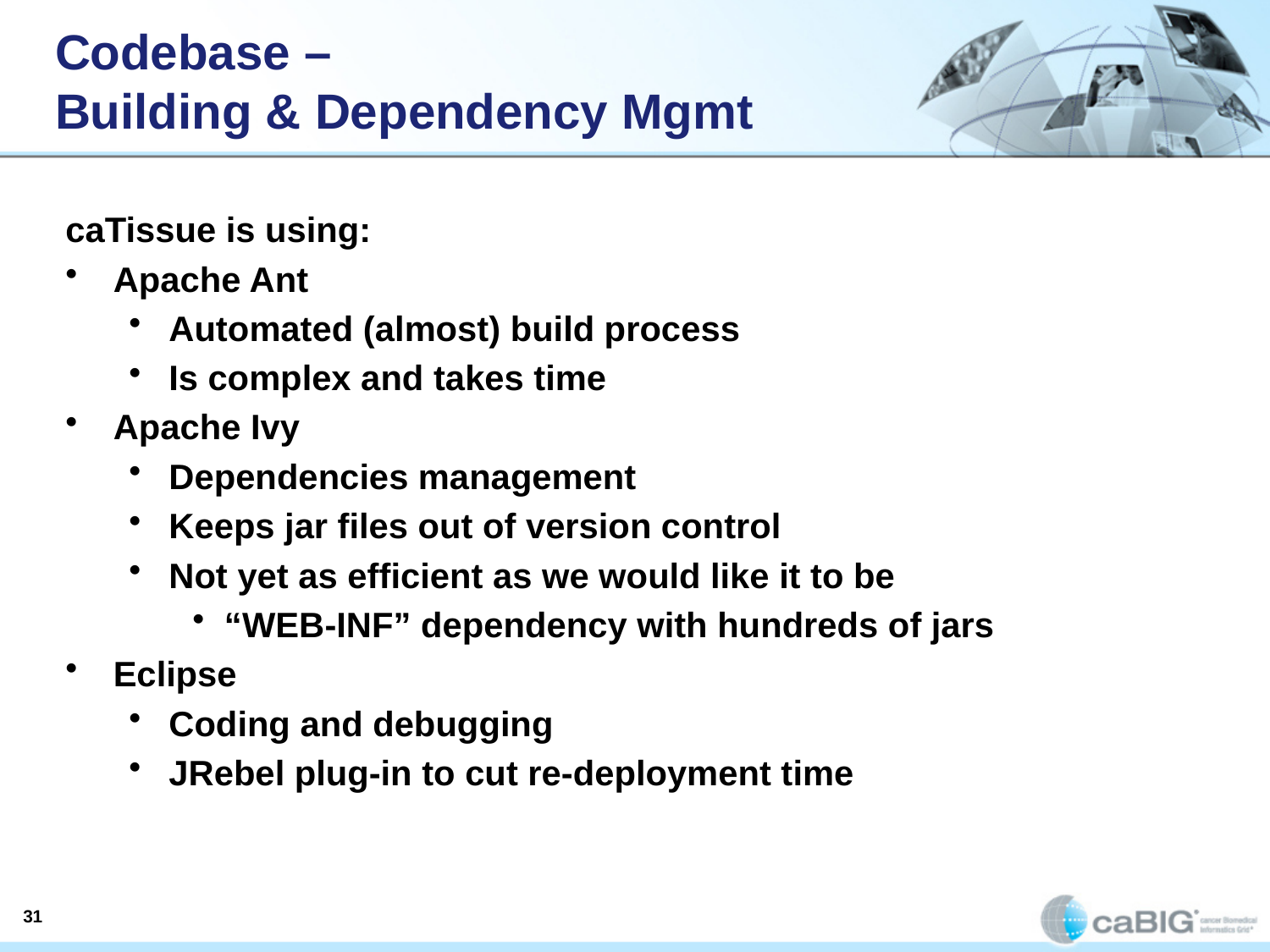

Codebase –
Building & Dependency Mgmt
caTissue is using:
Apache Ant
Automated (almost) build process
Is complex and takes time
Apache Ivy
Dependencies management
Keeps jar files out of version control
Not yet as efficient as we would like it to be
“WEB-INF” dependency with hundreds of jars
Eclipse
Coding and debugging
JRebel plug-in to cut re-deployment time